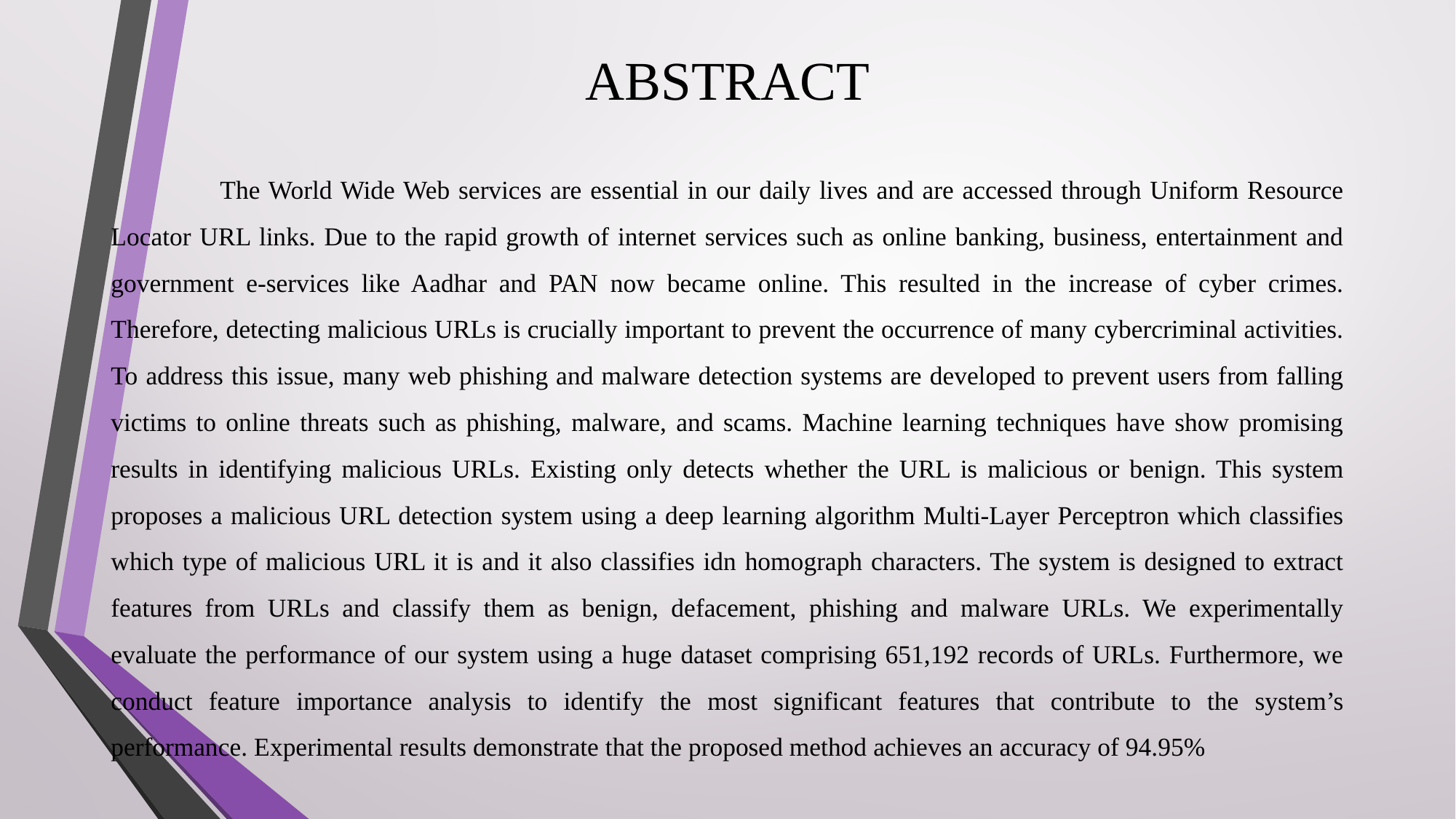

# ABSTRACT
	The World Wide Web services are essential in our daily lives and are accessed through Uniform Resource Locator URL links. Due to the rapid growth of internet services such as online banking, business, entertainment and government e-services like Aadhar and PAN now became online. This resulted in the increase of cyber crimes. Therefore, detecting malicious URLs is crucially important to prevent the occurrence of many cybercriminal activities. To address this issue, many web phishing and malware detection systems are developed to prevent users from falling victims to online threats such as phishing, malware, and scams. Machine learning techniques have show promising results in identifying malicious URLs. Existing only detects whether the URL is malicious or benign. This system proposes a malicious URL detection system using a deep learning algorithm Multi-Layer Perceptron which classifies which type of malicious URL it is and it also classifies idn homograph characters. The system is designed to extract features from URLs and classify them as benign, defacement, phishing and malware URLs. We experimentally evaluate the performance of our system using a huge dataset comprising 651,192 records of URLs. Furthermore, we conduct feature importance analysis to identify the most significant features that contribute to the system’s performance. Experimental results demonstrate that the proposed method achieves an accuracy of 94.95%